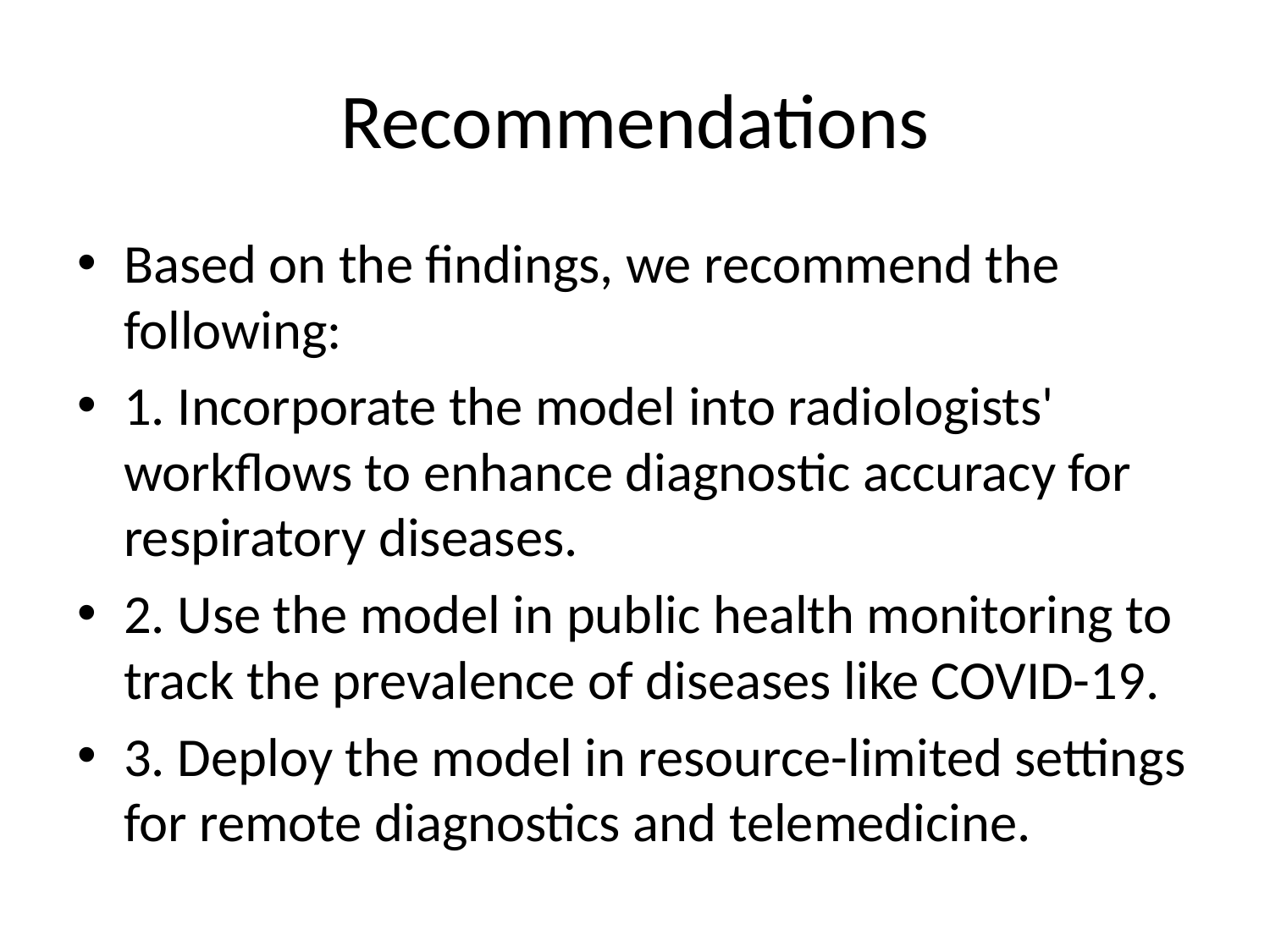

# Recommendations
Based on the findings, we recommend the following:
1. Incorporate the model into radiologists' workflows to enhance diagnostic accuracy for respiratory diseases.
2. Use the model in public health monitoring to track the prevalence of diseases like COVID-19.
3. Deploy the model in resource-limited settings for remote diagnostics and telemedicine.